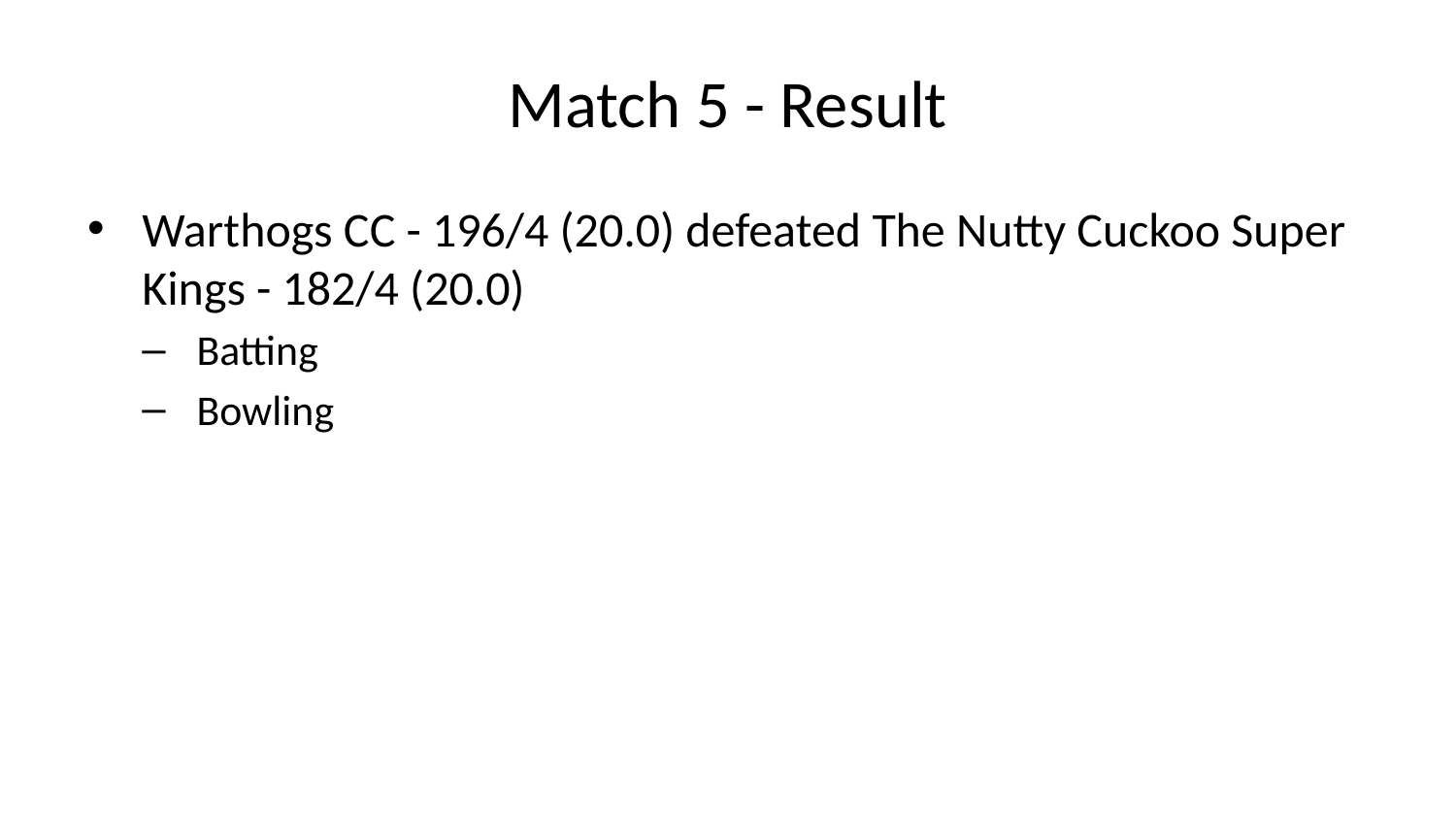

# Match 5 - Result
Warthogs CC - 196/4 (20.0) defeated The Nutty Cuckoo Super Kings - 182/4 (20.0)
Batting
Bowling